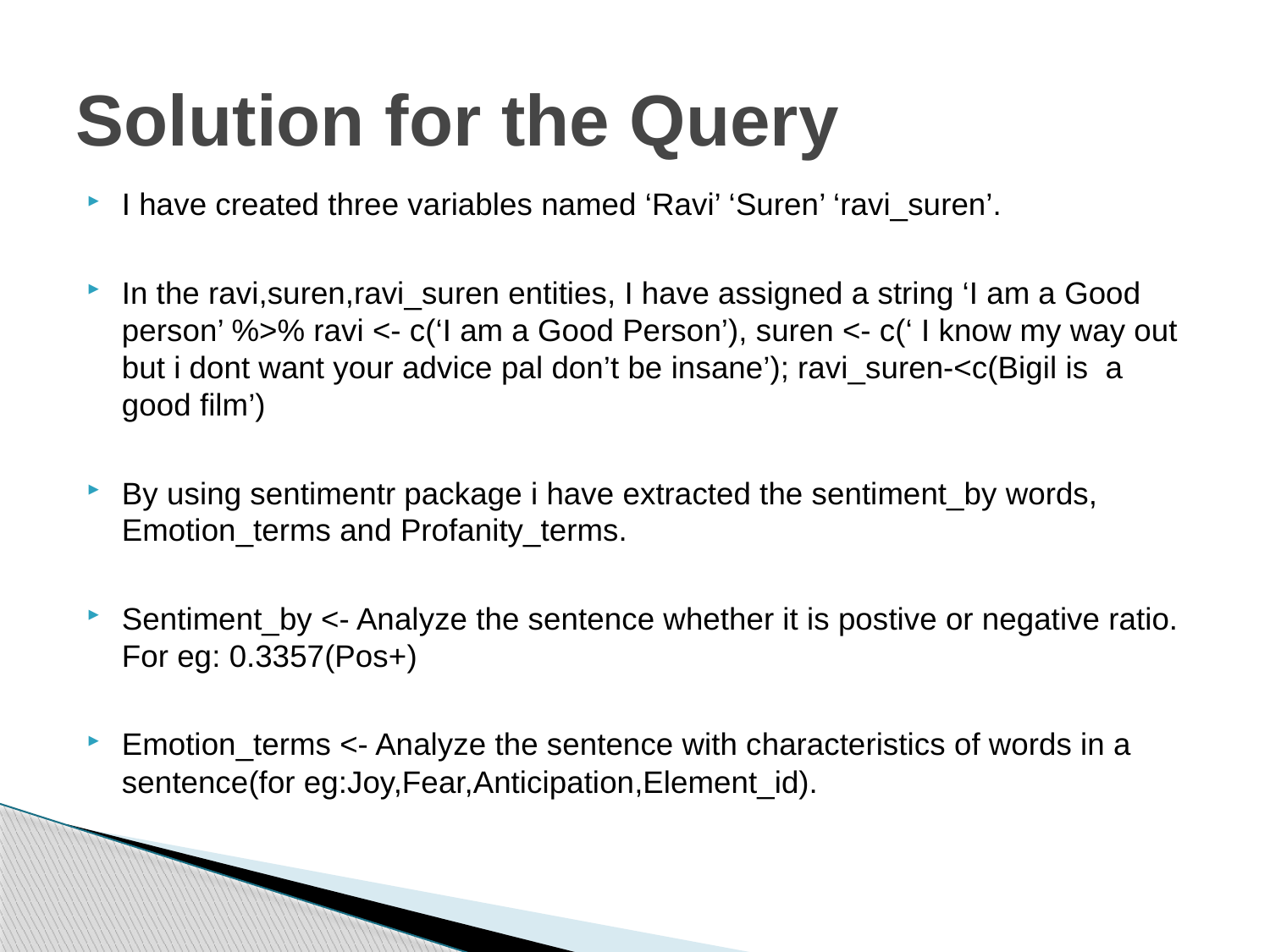

# Solution for the Query
I have created three variables named ‘Ravi’ ‘Suren’ ‘ravi_suren’.

In the ravi,suren,ravi_suren entities, I have assigned a string ‘I am a Good person’ %>% ravi <- c(‘I am a Good Person’), suren <- c(‘ I know my way out but i dont want your advice pal don’t be insane’); ravi_suren-<c(Bigil is  a good film’)

By using sentimentr package i have extracted the sentiment_by words, Emotion_terms and Profanity_terms.

Sentiment_by <- Analyze the sentence whether it is postive or negative ratio. For eg: 0.3357(Pos+)

Emotion_terms <- Analyze the sentence with characteristics of words in a sentence(for eg:Joy,Fear,Anticipation,Element_id).